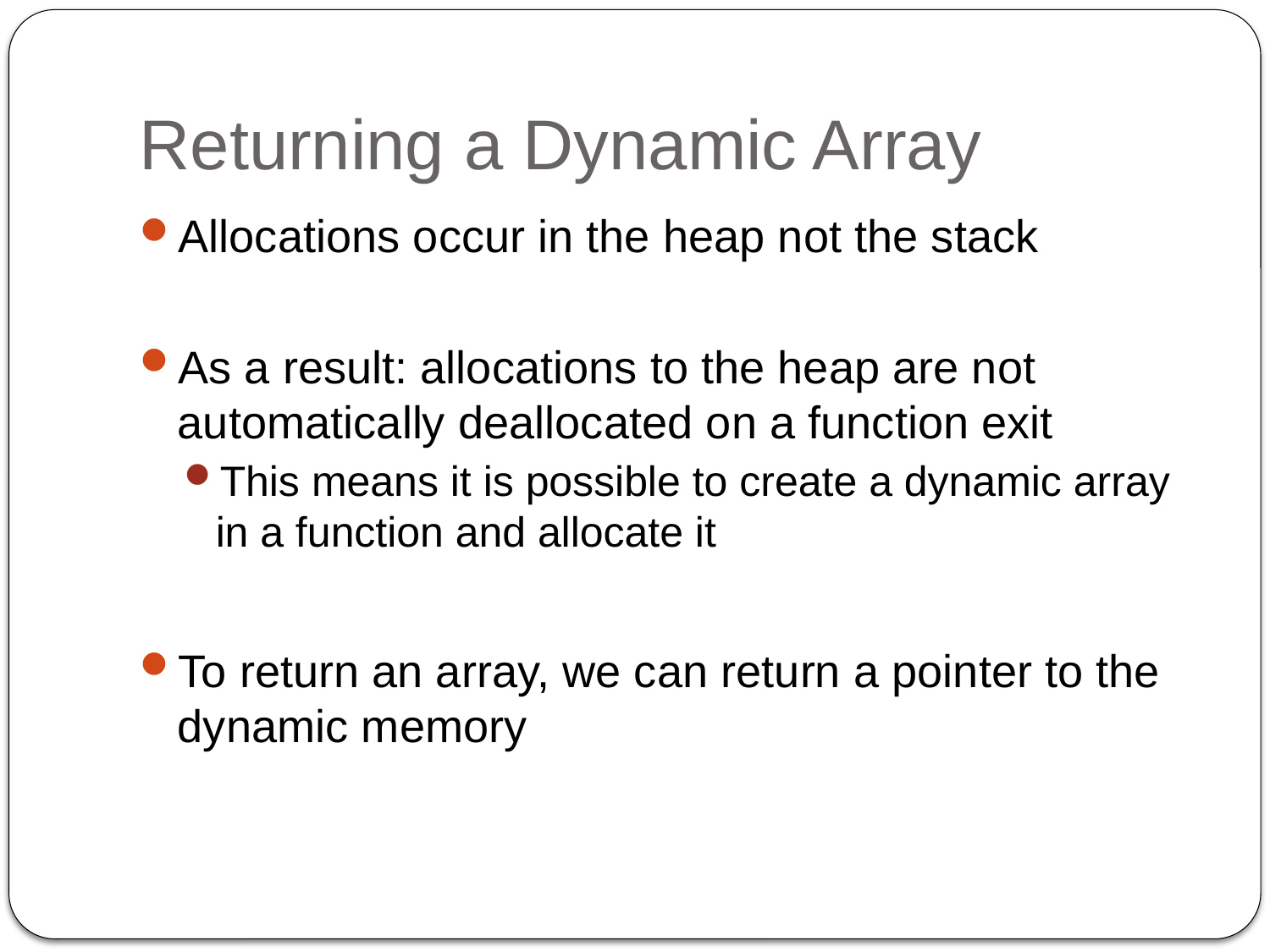

# Returning a Dynamic Array
Allocations occur in the heap not the stack

As a result: allocations to the heap are not automatically deallocated on a function exit
This means it is possible to create a dynamic array in a function and allocate it

To return an array, we can return a pointer to the dynamic memory